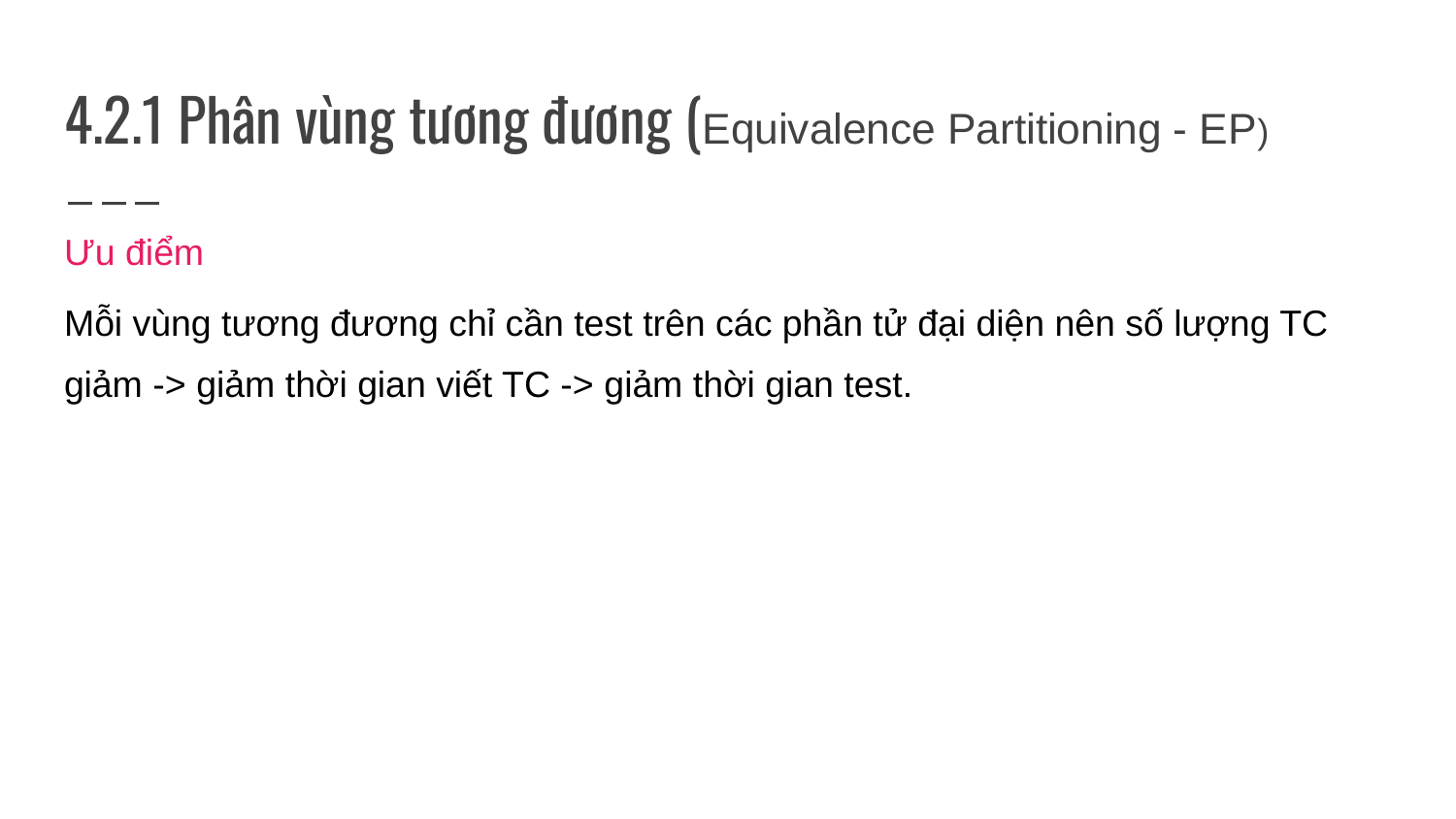

# 4.2.1 Phân vùng tương đương (Equivalence Partitioning - EP)
Ưu điểm
Mỗi vùng tương đương chỉ cần test trên các phần tử đại diện nên số lượng TC giảm -> giảm thời gian viết TC -> giảm thời gian test.